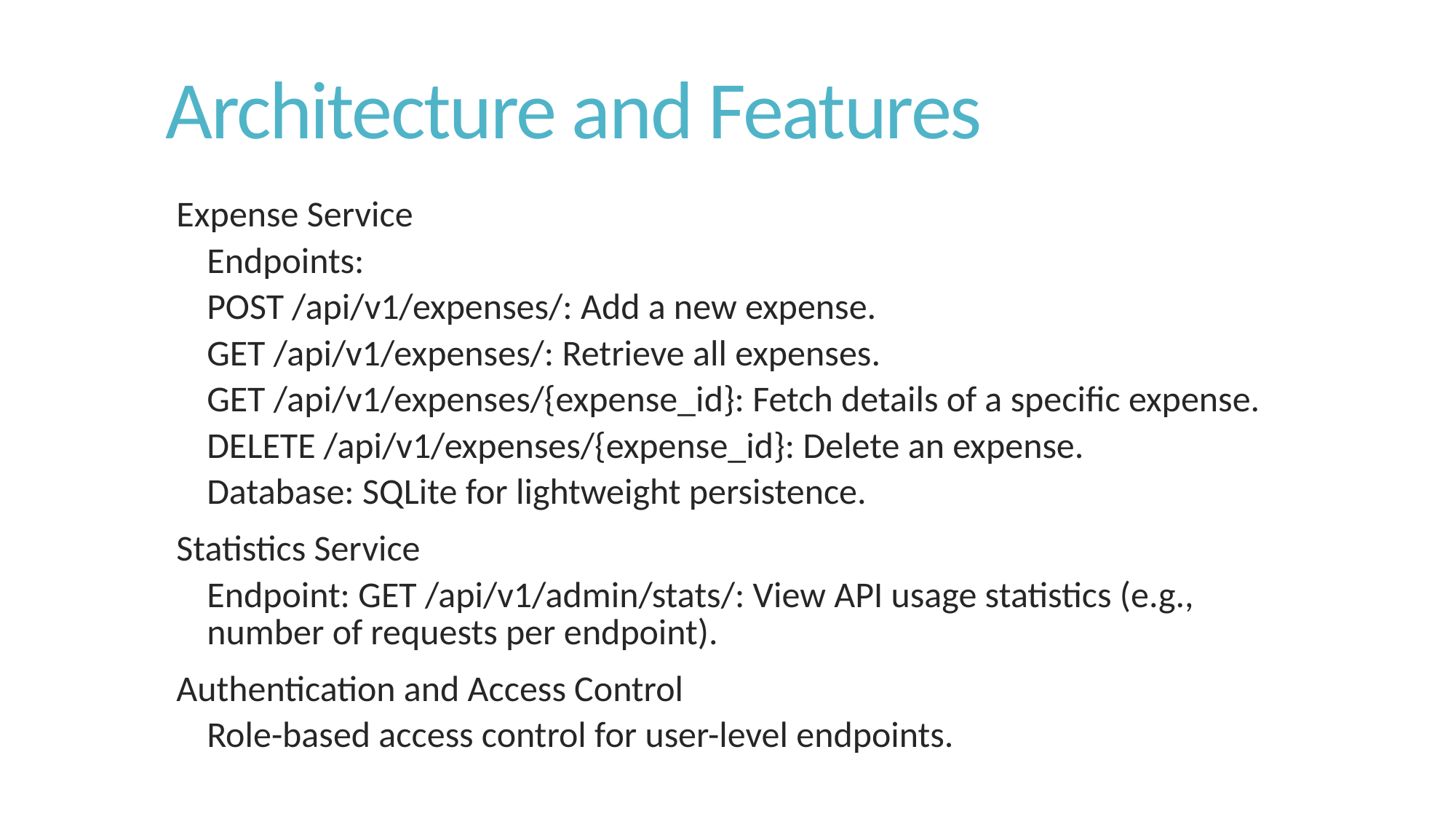

# Architecture and Features
Expense Service
Endpoints:
POST /api/v1/expenses/: Add a new expense.
GET /api/v1/expenses/: Retrieve all expenses.
GET /api/v1/expenses/{expense_id}: Fetch details of a specific expense.
DELETE /api/v1/expenses/{expense_id}: Delete an expense.
Database: SQLite for lightweight persistence.
Statistics Service
Endpoint: GET /api/v1/admin/stats/: View API usage statistics (e.g., number of requests per endpoint).
Authentication and Access Control
Role-based access control for user-level endpoints.